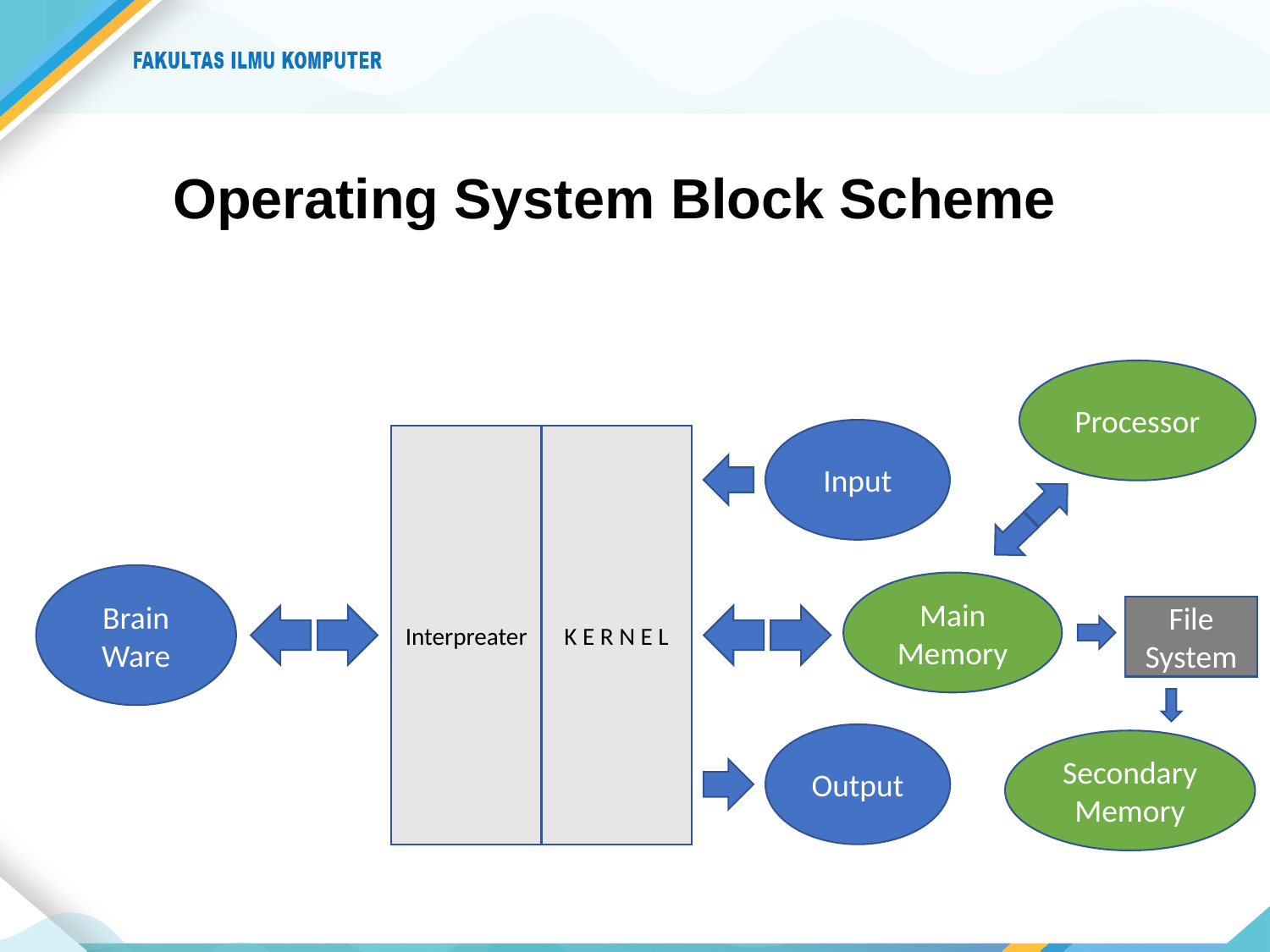

# Operating System Block Scheme
Processor
Input
Interpreater
K E R N E L

Brain Ware
Main Memory
File System

Output
Secondary Memory